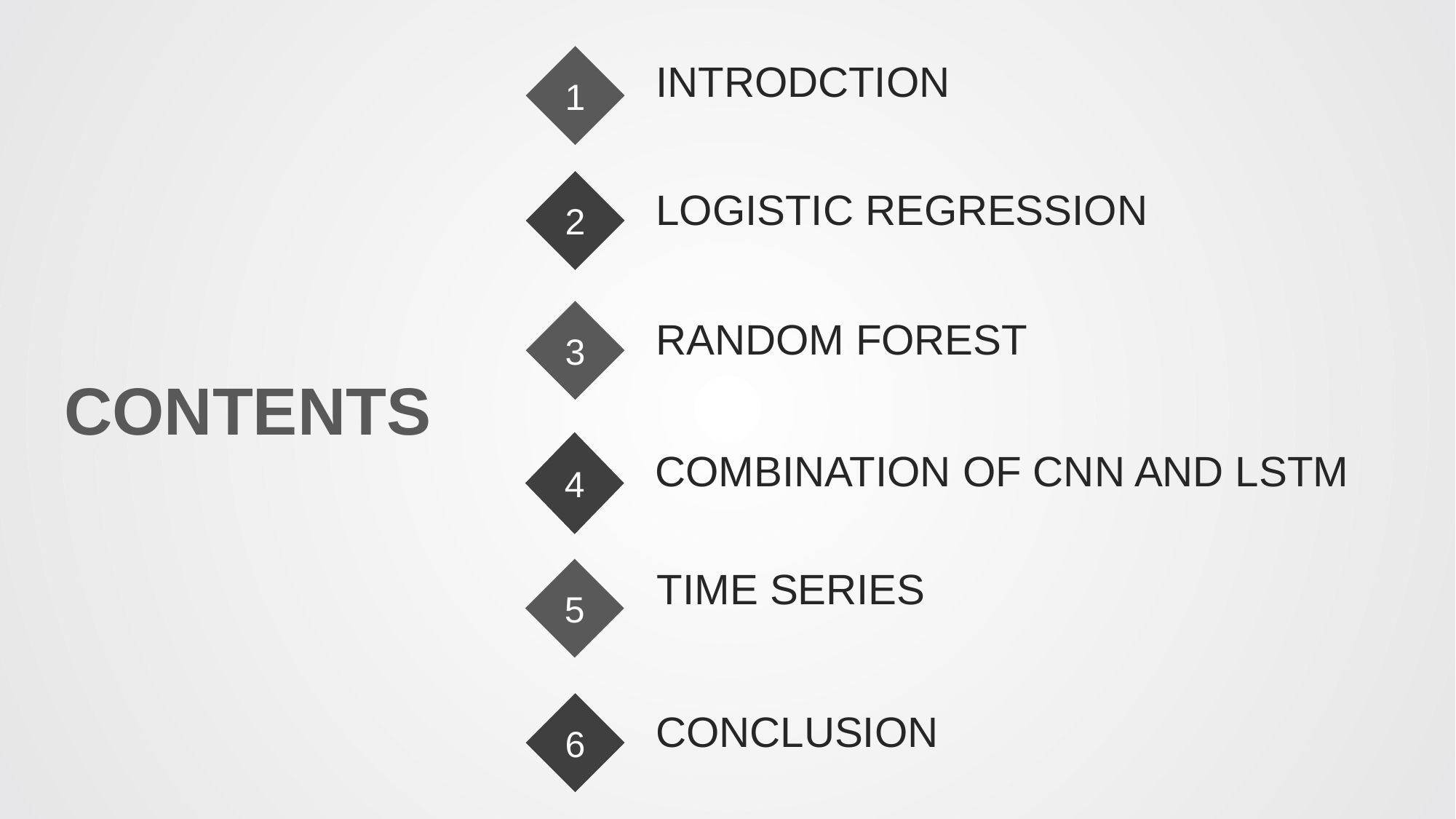

1
INTRODCTION

2
LOGISTIC REGRESSION

3
RANDOM FOREST

CONTENTS
4
COMBINATION OF CNN AND LSTM

TIME SERIES

5
6
CONCLUSION